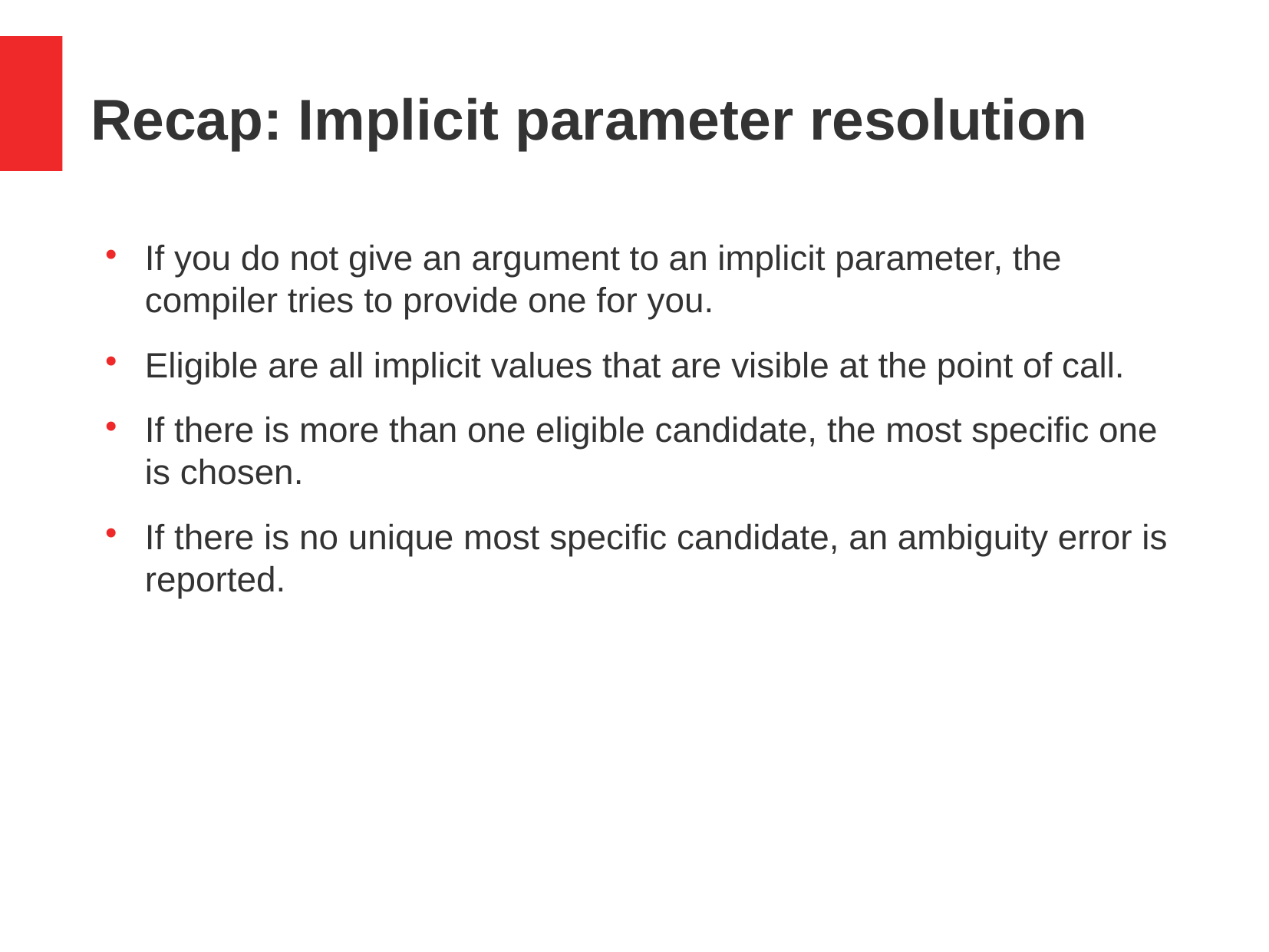

Recap: Implicit parameter resolution
If you do not give an argument to an implicit parameter, the compiler tries to provide one for you.
Eligible are all implicit values that are visible at the point of call.
If there is more than one eligible candidate, the most specific one is chosen.
If there is no unique most specific candidate, an ambiguity error is reported.